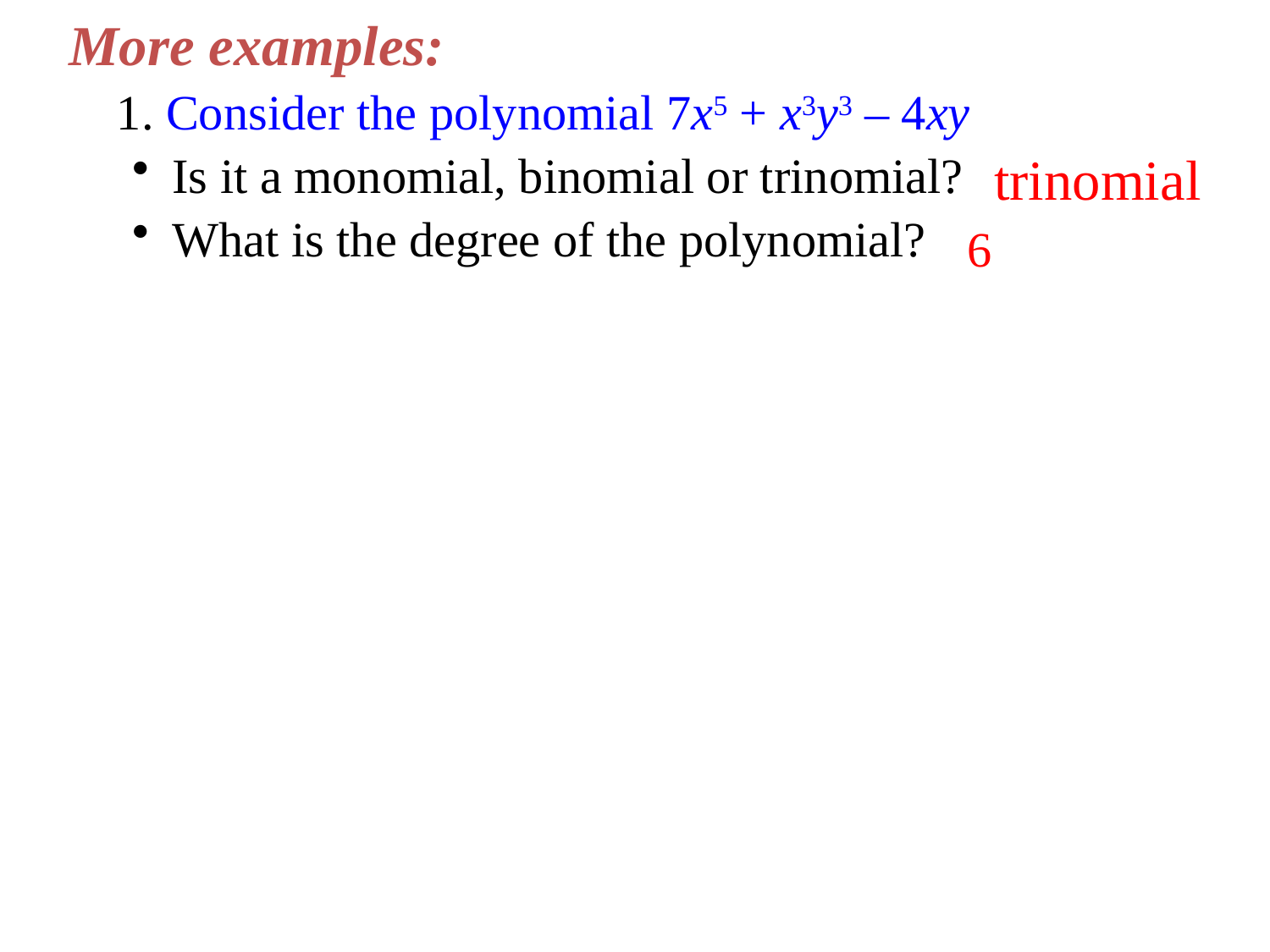

More examples:
	1. Consider the polynomial 7x5 + x3y3 – 4xy
Is it a monomial, binomial or trinomial?
What is the degree of the polynomial?

trinomial
6